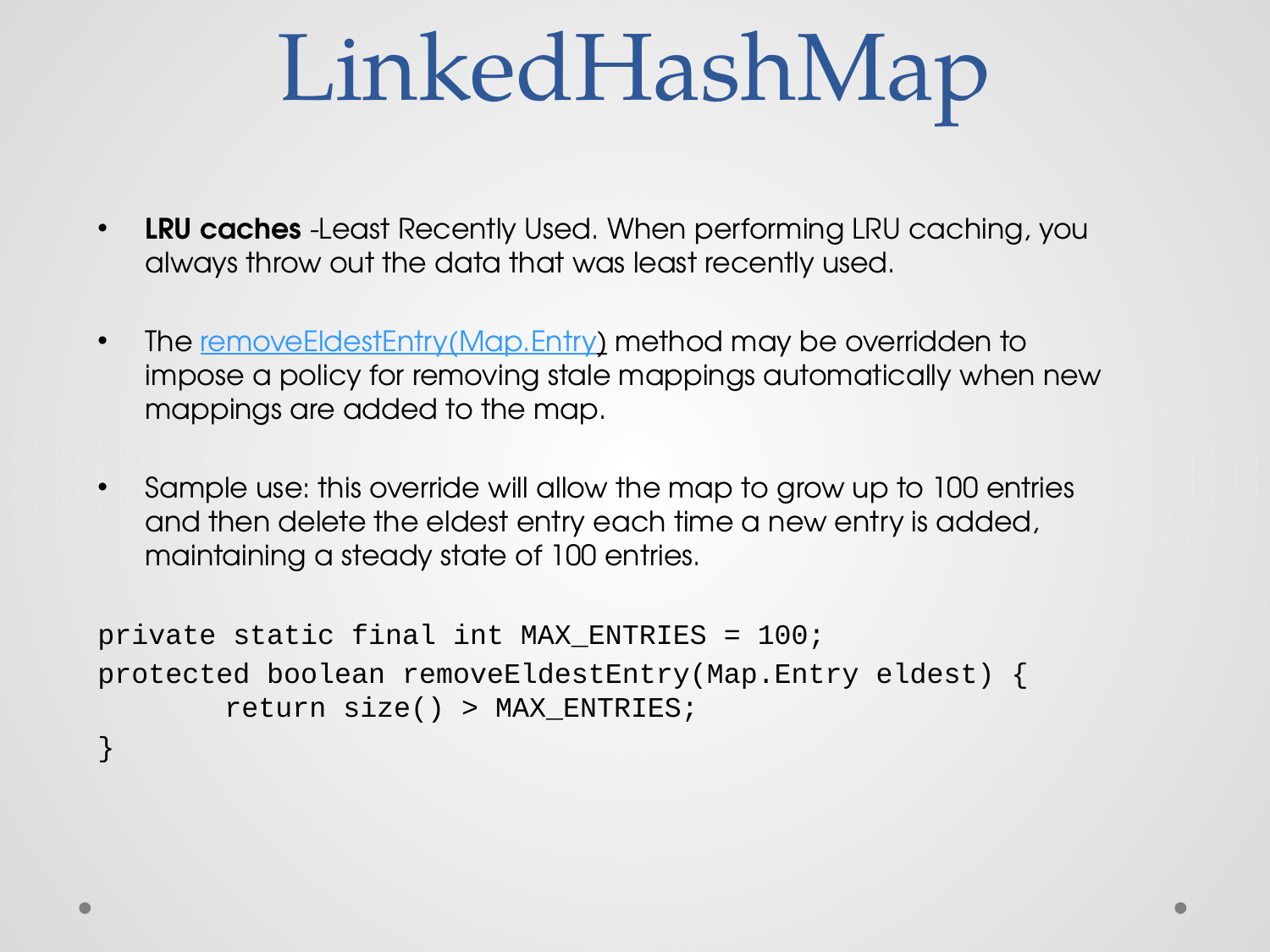

# LinkedHashMap
LRU caches -Least Recently Used. When performing LRU caching, you always throw out the data that was least recently used.

The removeEldestEntry(Map.Entry) method may be overridden to impose a policy for removing stale mappings automatically when new mappings are added to the map.

Sample use: this override will allow the map to grow up to 100 entries and then delete the eldest entry each time a new entry is added, maintaining a steady state of 100 entries.

private static final int MAX_ENTRIES = 100;
protected boolean removeEldestEntry(Map.Entry eldest) {         	return size() > MAX_ENTRIES;
}